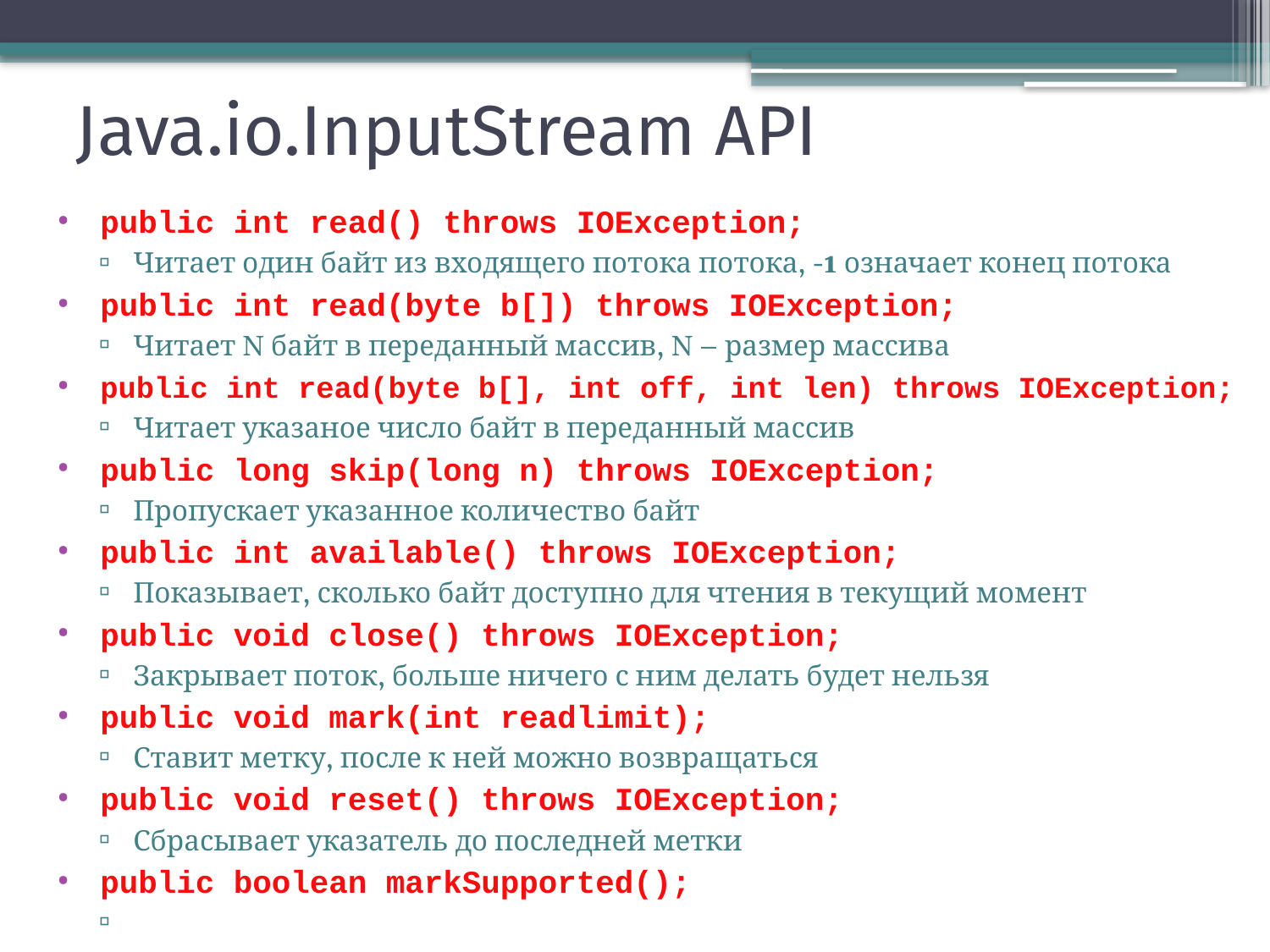

# Java.io.InputStream API
 public int read() throws IOException;
Читает один байт из входящего потока потока, -1 означает конец потока
 public int read(byte b[]) throws IOException;
Читает N байт в переданный массив, N – размер массива
 public int read(byte b[], int off, int len) throws IOException;
Читает указаное число байт в переданный массив
 public long skip(long n) throws IOException;
Пропускает указанное количество байт
 public int available() throws IOException;
Показывает, сколько байт доступно для чтения в текущий момент
 public void close() throws IOException;
Закрывает поток, больше ничего с ним делать будет нельзя
 public void mark(int readlimit);
Ставит метку, после к ней можно возвращаться
 public void reset() throws IOException;
Сбрасывает указатель до последней метки
 public boolean markSupported();
Показывает, поддерживает ли данная реализация метки